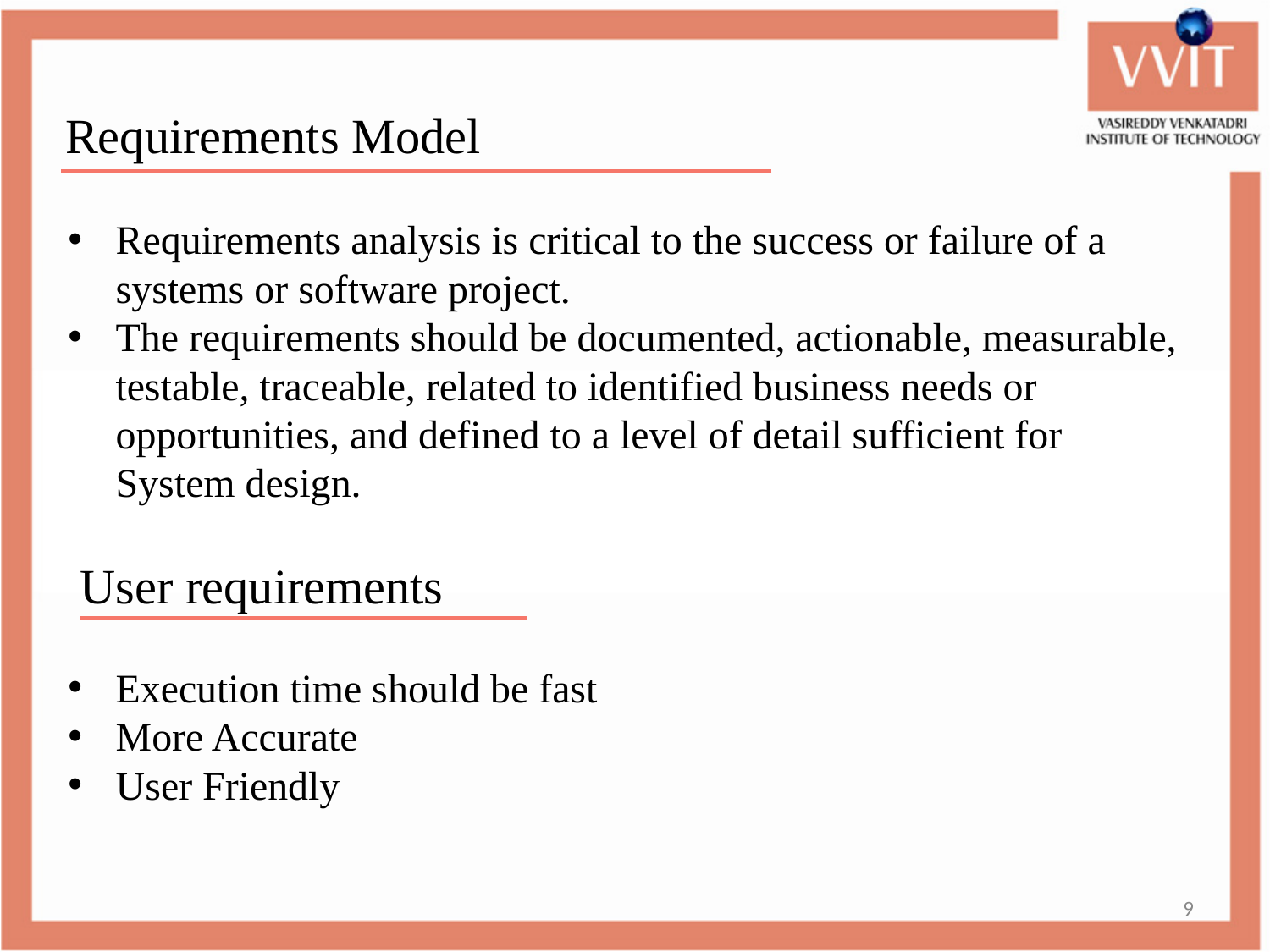

Requirements Model

Requirements analysis is critical to the success or failure of a systems or software project.
The requirements should be documented, actionable, measurable, testable, traceable, related to identified business needs or opportunities, and defined to a level of detail sufficient for  System design.

 User requirements

Execution time should be fast
More Accurate
User Friendly

9